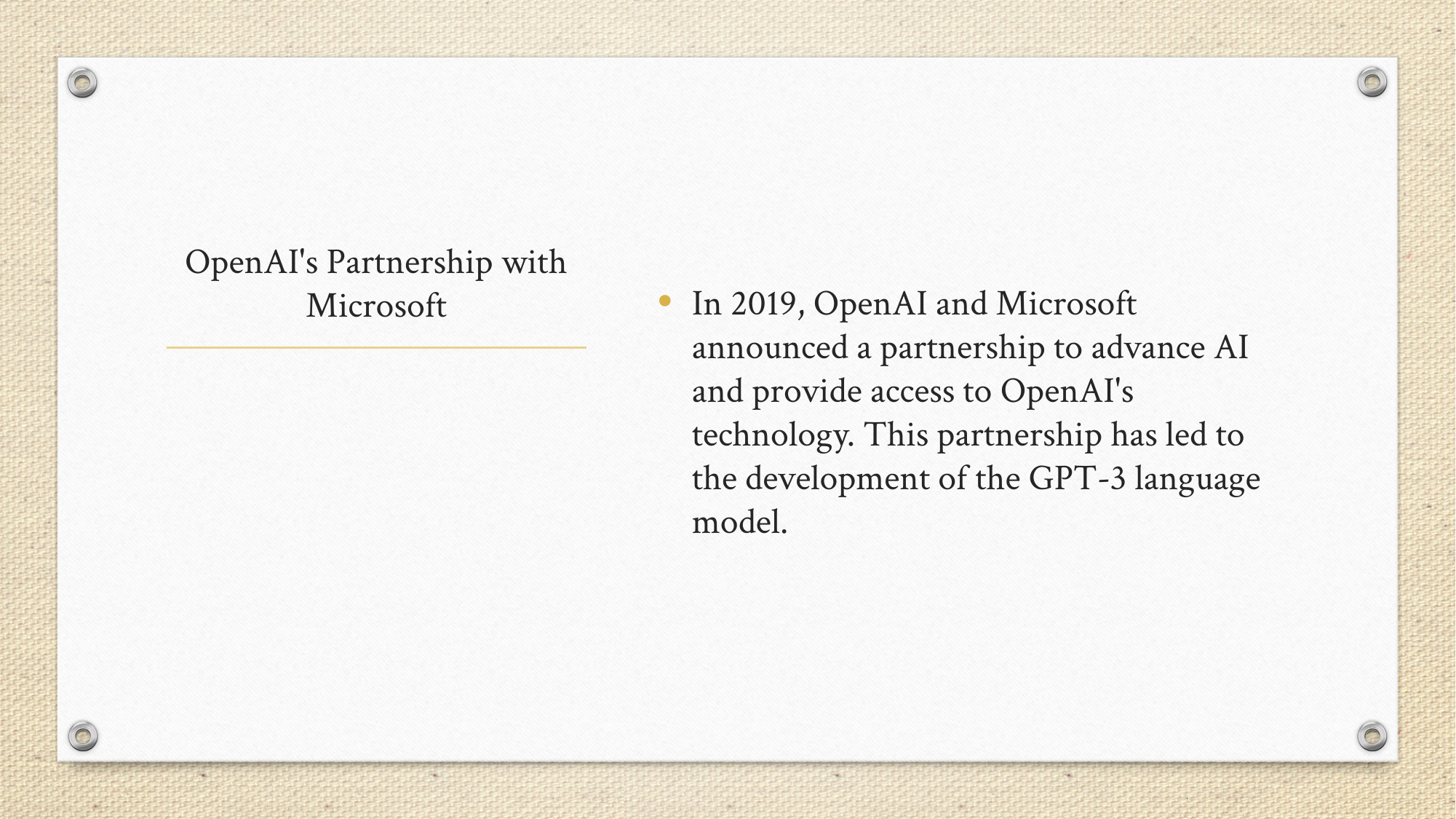

In 2019, OpenAI and Microsoft announced a partnership to advance AI and provide access to OpenAI's technology. This partnership has led to the development of the GPT-3 language model.
# OpenAI's Partnership with Microsoft